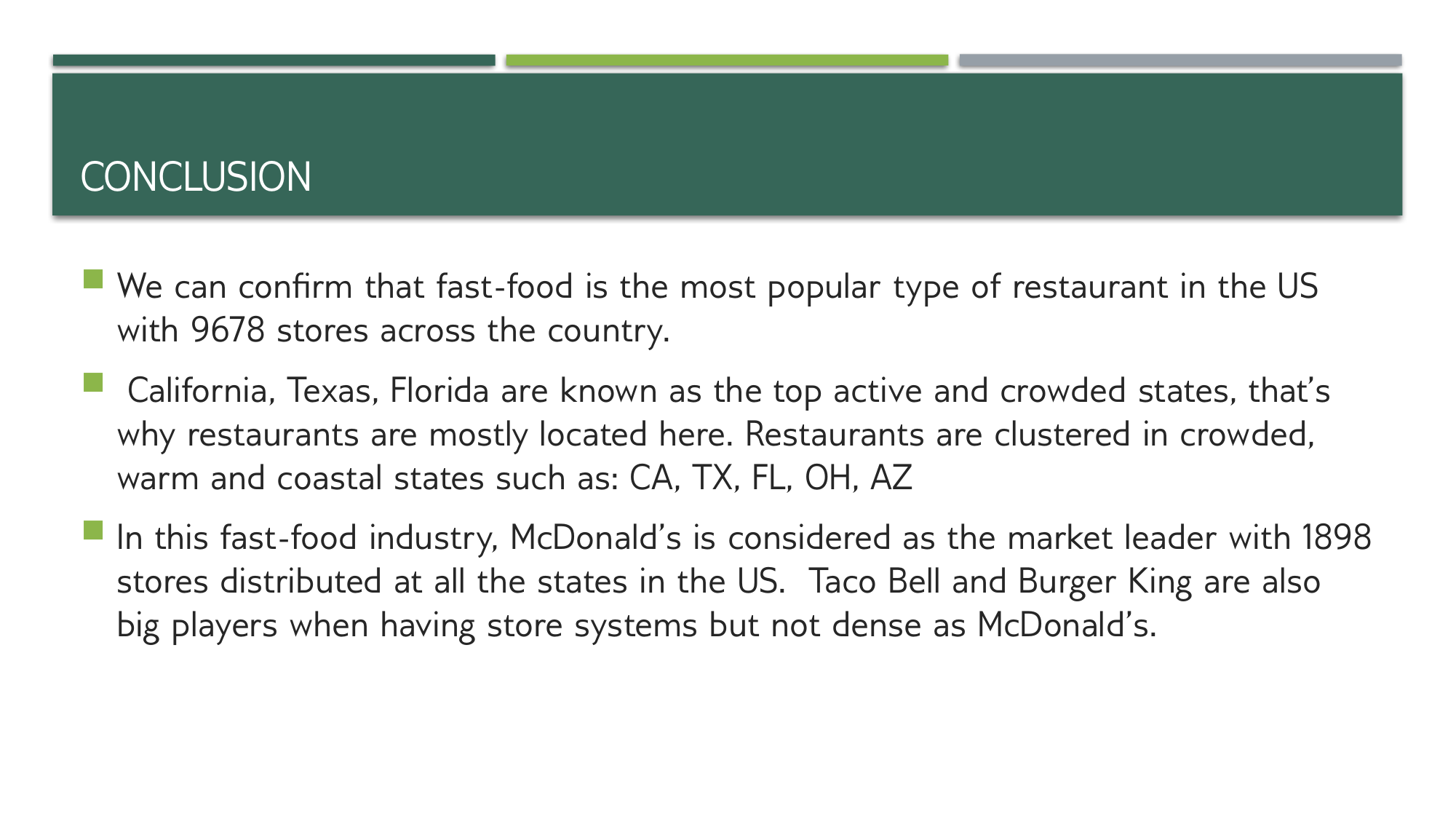

# COnclusion
We can confirm that fast-food is the most popular type of restaurant in the US with 9678 stores across the country.
 California, Texas, Florida are known as the top active and crowded states, that’s why restaurants are mostly located here. Restaurants are clustered in crowded, warm and coastal states such as: CA, TX, FL, OH, AZ
In this fast-food industry, McDonald’s is considered as the market leader with 1898 stores distributed at all the states in the US.  Taco Bell and Burger King are also big players when having store systems but not dense as McDonald’s.